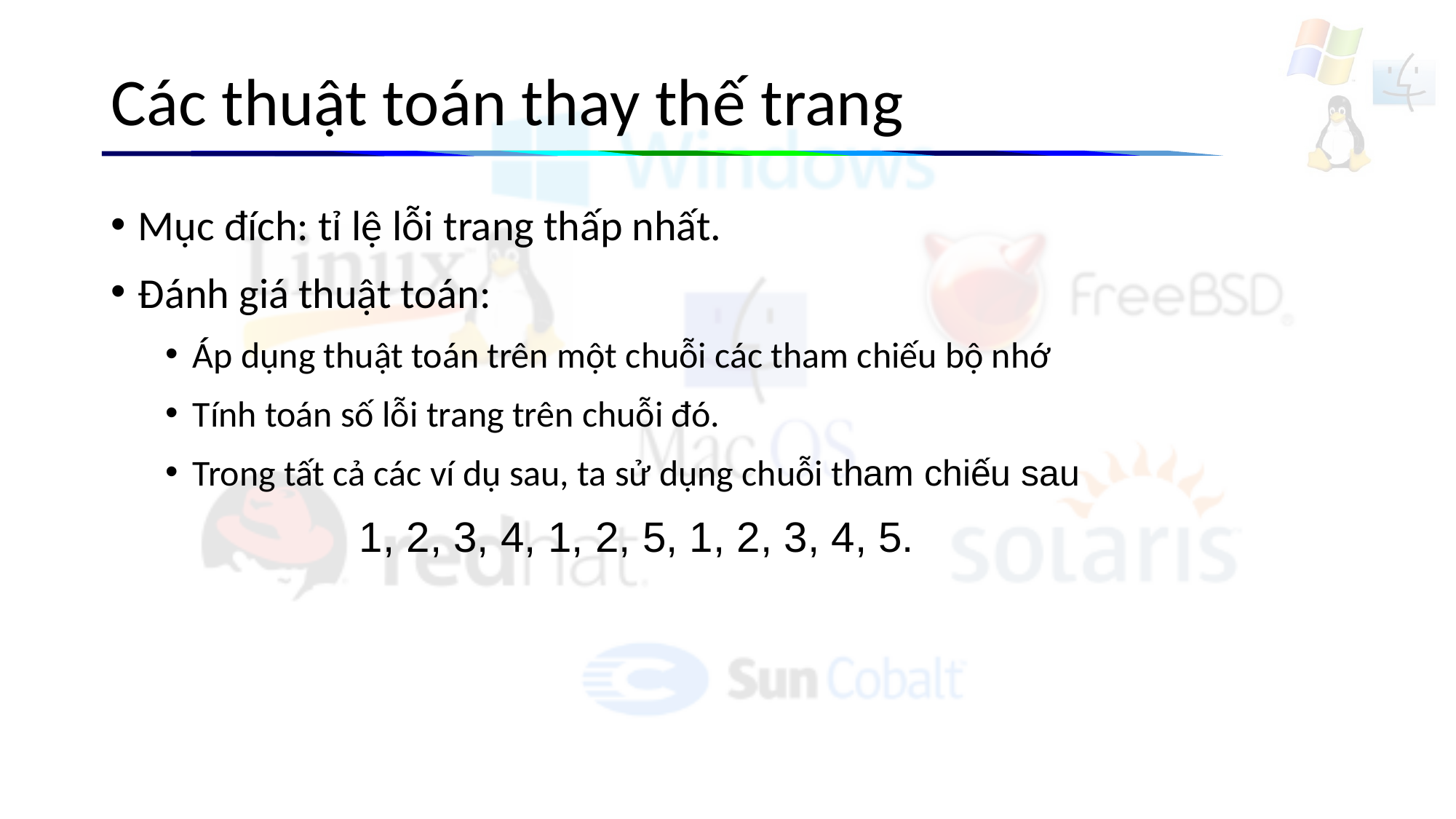

# Các thuật toán thay thế trang
Mục đích: tỉ lệ lỗi trang thấp nhất.
Đánh giá thuật toán:
Áp dụng thuật toán trên một chuỗi các tham chiếu bộ nhớ
Tính toán số lỗi trang trên chuỗi đó.
Trong tất cả các ví dụ sau, ta sử dụng chuỗi tham chiếu sau
                     1, 2, 3, 4, 1, 2, 5, 1, 2, 3, 4, 5.